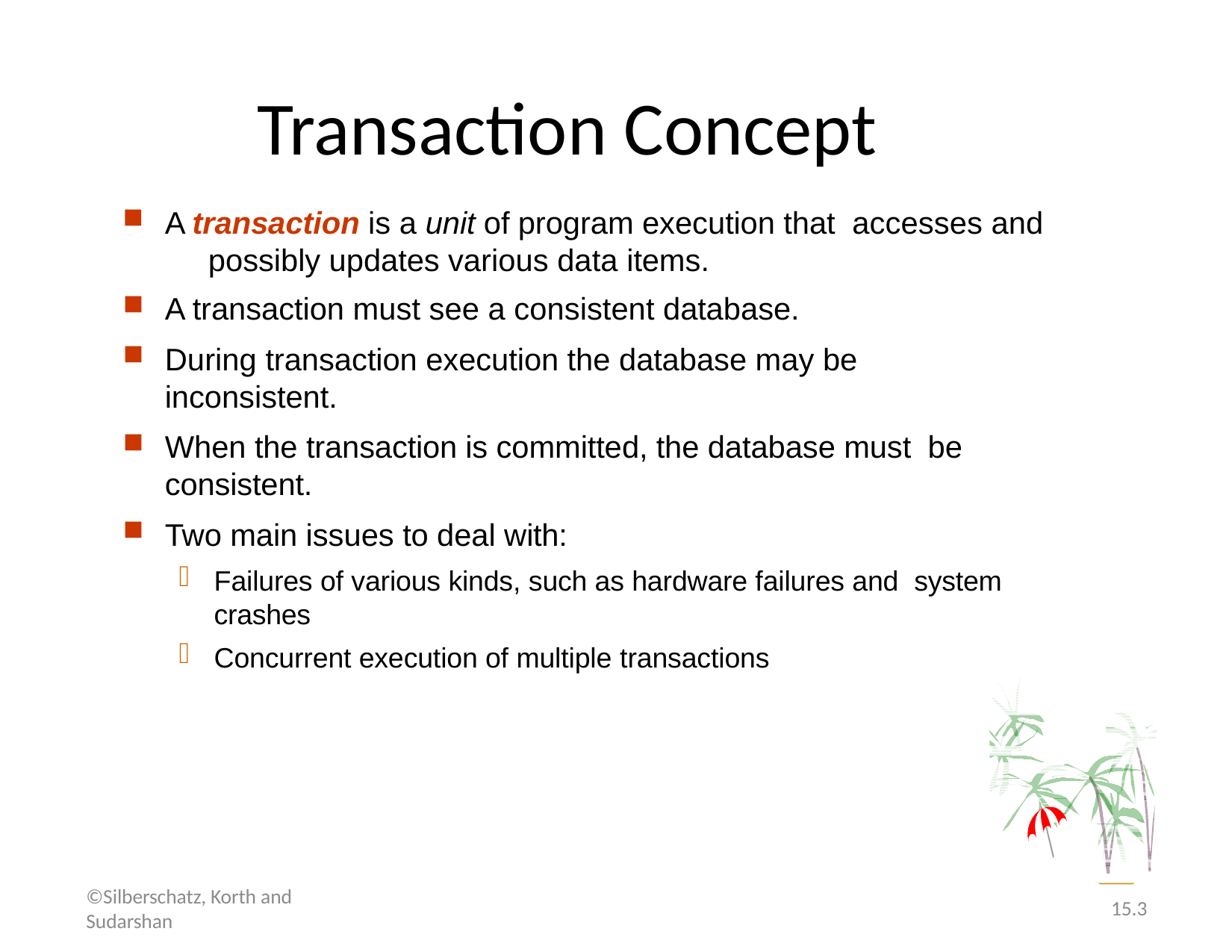

# Transaction Concept
A transaction is a unit of program execution that  accesses and	possibly updates various data items.
A transaction must see a consistent database.
During transaction execution the database may be  inconsistent.
When the transaction is committed, the database must  be consistent.
Two main issues to deal with:
Failures of various kinds, such as hardware failures and  system crashes
Concurrent execution of multiple transactions

©Silberschatz, Korth and Sudarshan
15.3